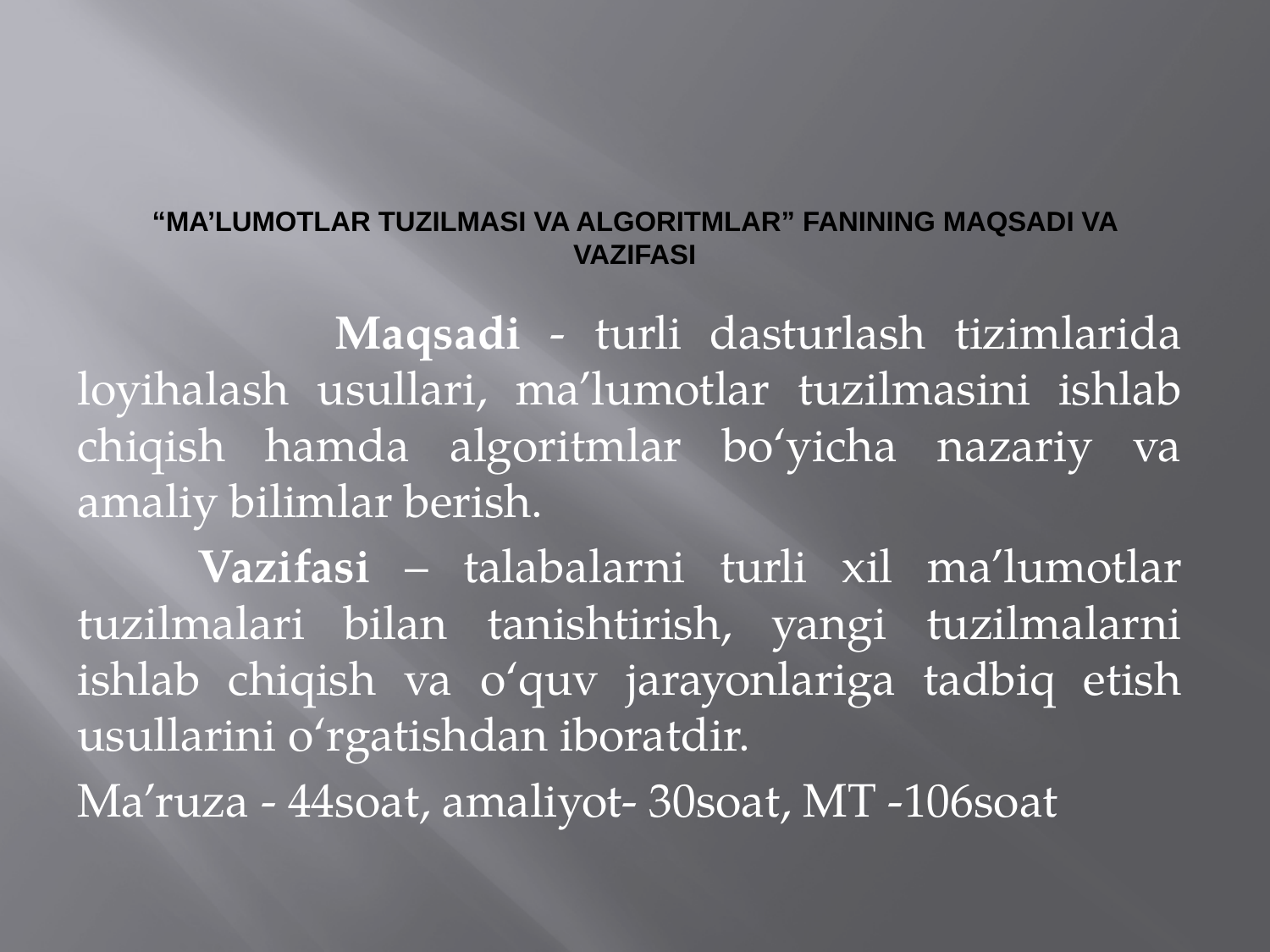

# “Ma’lumotlar tuzilmasi va algoritmlar” fanining maqsadi va vazifasi
         Maqsadi - turli dasturlash tizimlarida loyihalash usullari, ma’lumotlar tuzilmasini ishlab chiqish hamda algoritmlar bo‘yicha nazariy va amaliy bilimlar berish.
	Vazifasi – talabalarni turli xil ma’lumotlar tuzilmalari bilan tanishtirish, yangi tuzilmalarni ishlab chiqish va o‘quv jarayonlariga tadbiq etish usullarini o‘rgatishdan iboratdir.
Ma’ruza - 44soat, amaliyot- 30soat, MT -106soat